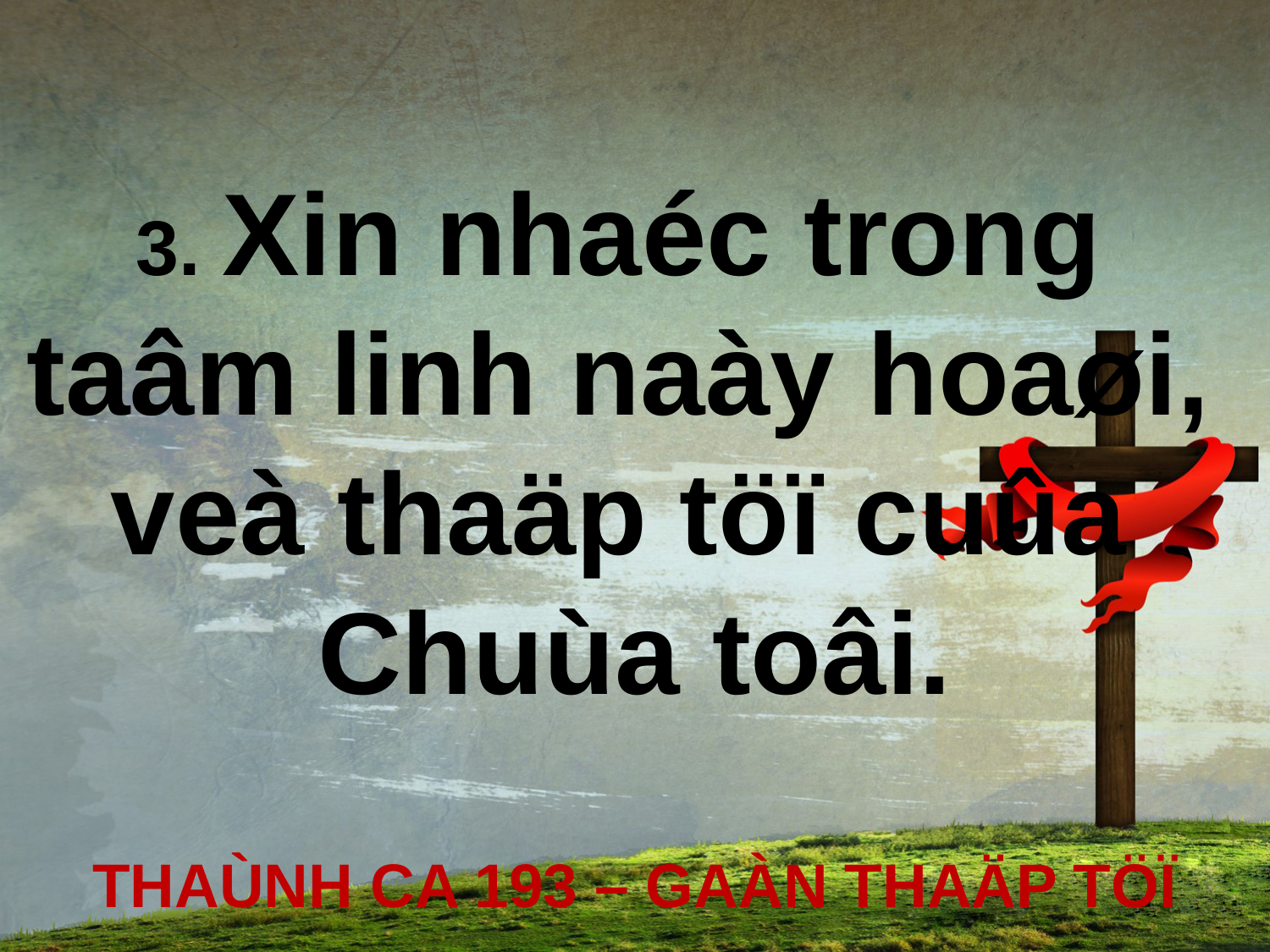

3. Xin nhaéc trong
taâm linh naày hoaøi,
veà thaäp töï cuûa
Chuùa toâi.
THAÙNH CA 193 – GAÀN THAÄP TÖÏ